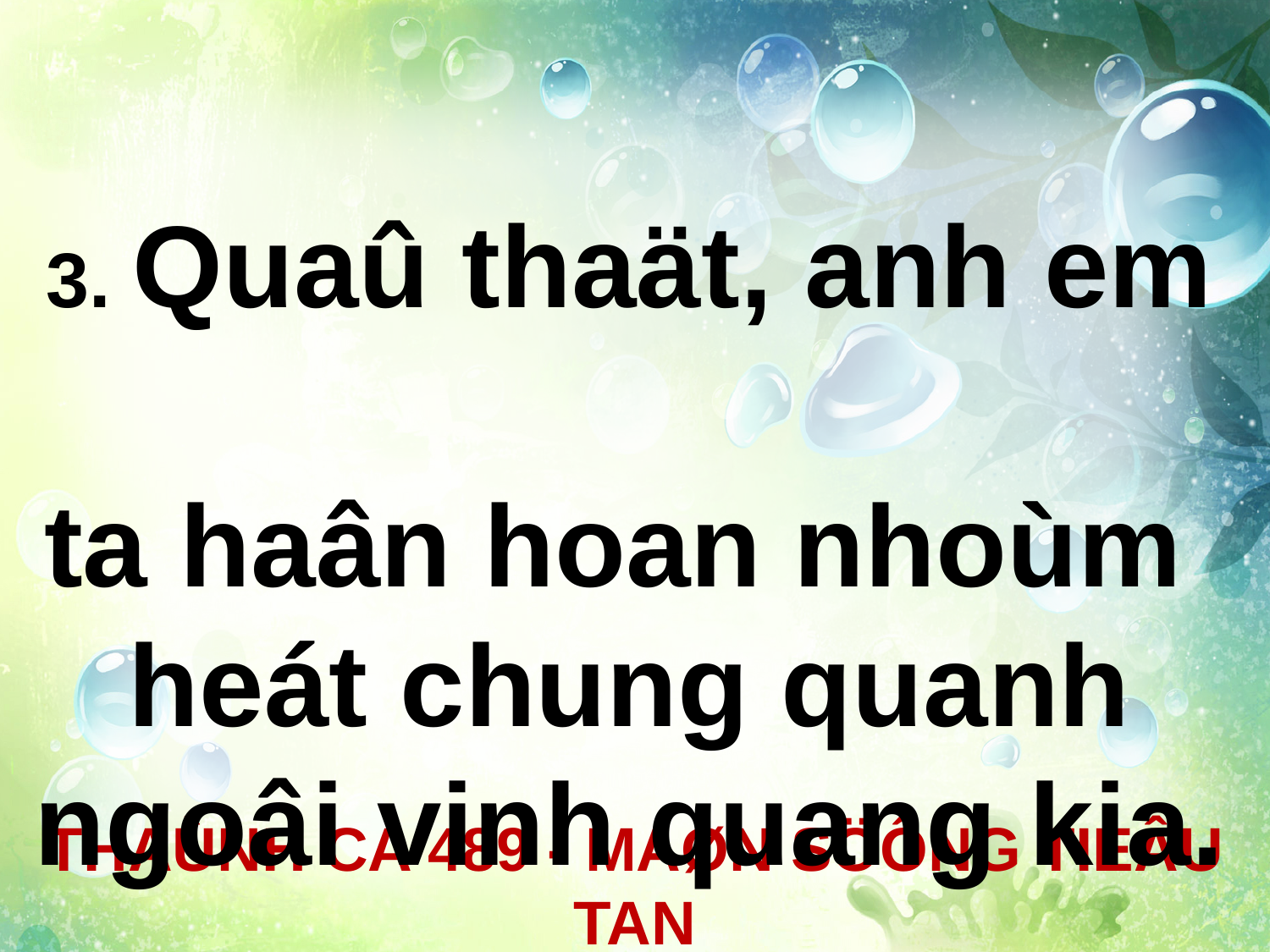

3. Quaû thaät, anh em
ta haân hoan nhoùm
heát chung quanh ngoâi vinh quang kia.
THAÙNH CA 489 - MAØN SÖÔNG TIEÂU TAN